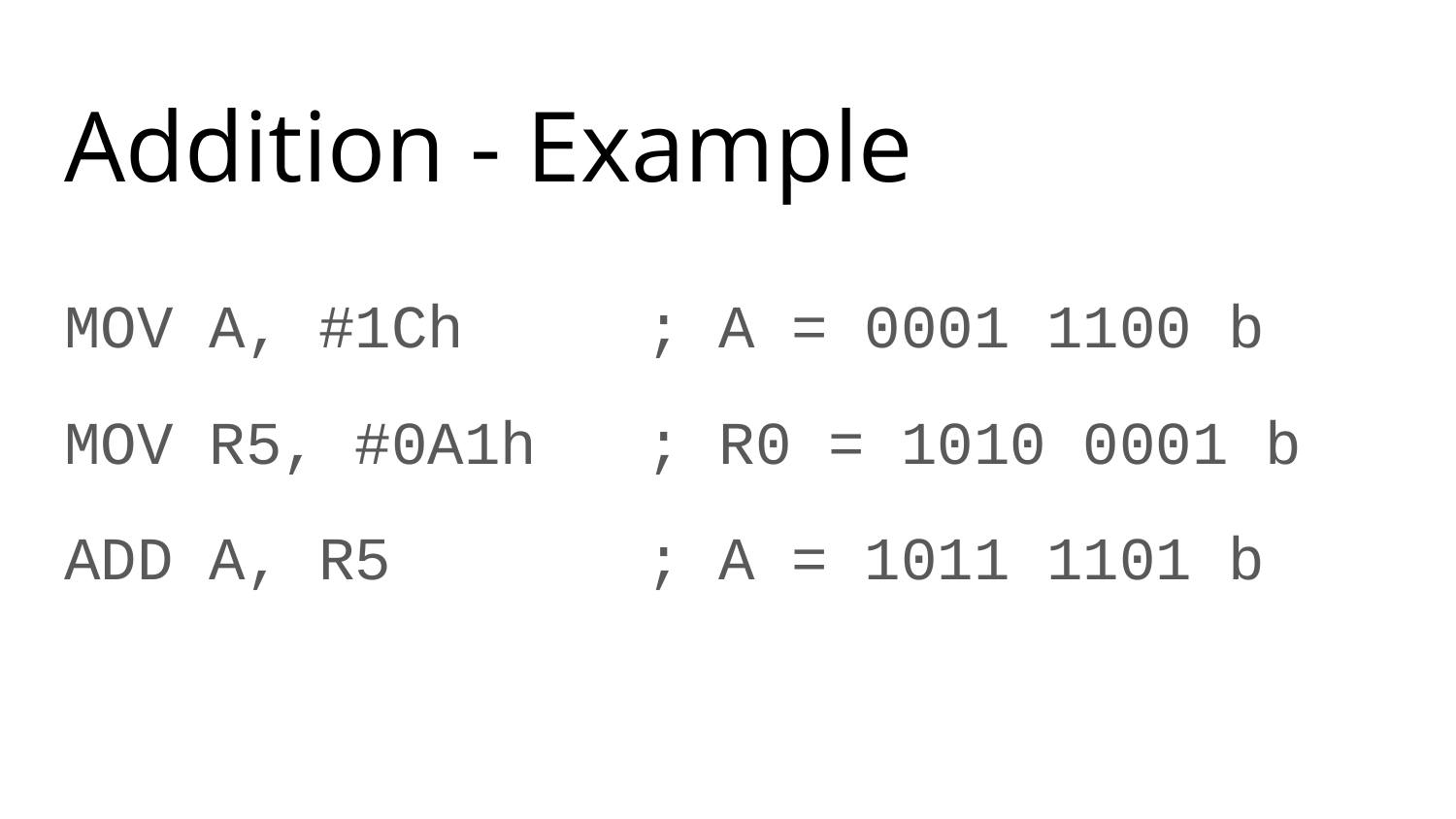

# Addition - Example
MOV A, #1Ch     ; A = 0001 1100 b
MOV R5, #0A1h   ; R0 = 1010 0001 b
ADD A, R5       ; A = 1011 1101 b